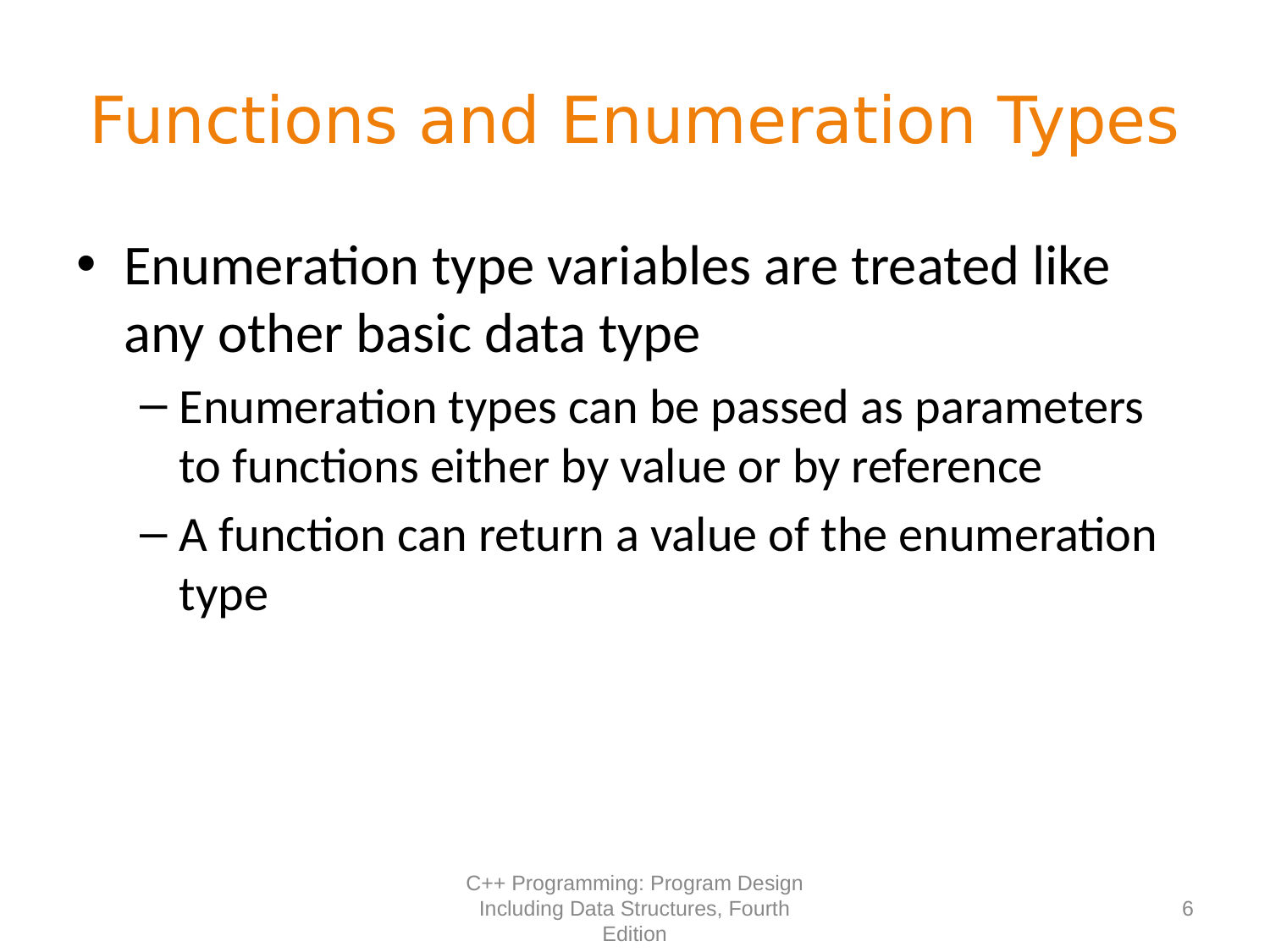

# Functions and Enumeration Types
Enumeration type variables are treated like any other basic data type
Enumeration types can be passed as parameters to functions either by value or by reference
A function can return a value of the enumeration type
C++ Programming: Program Design Including Data Structures, Fourth Edition
6